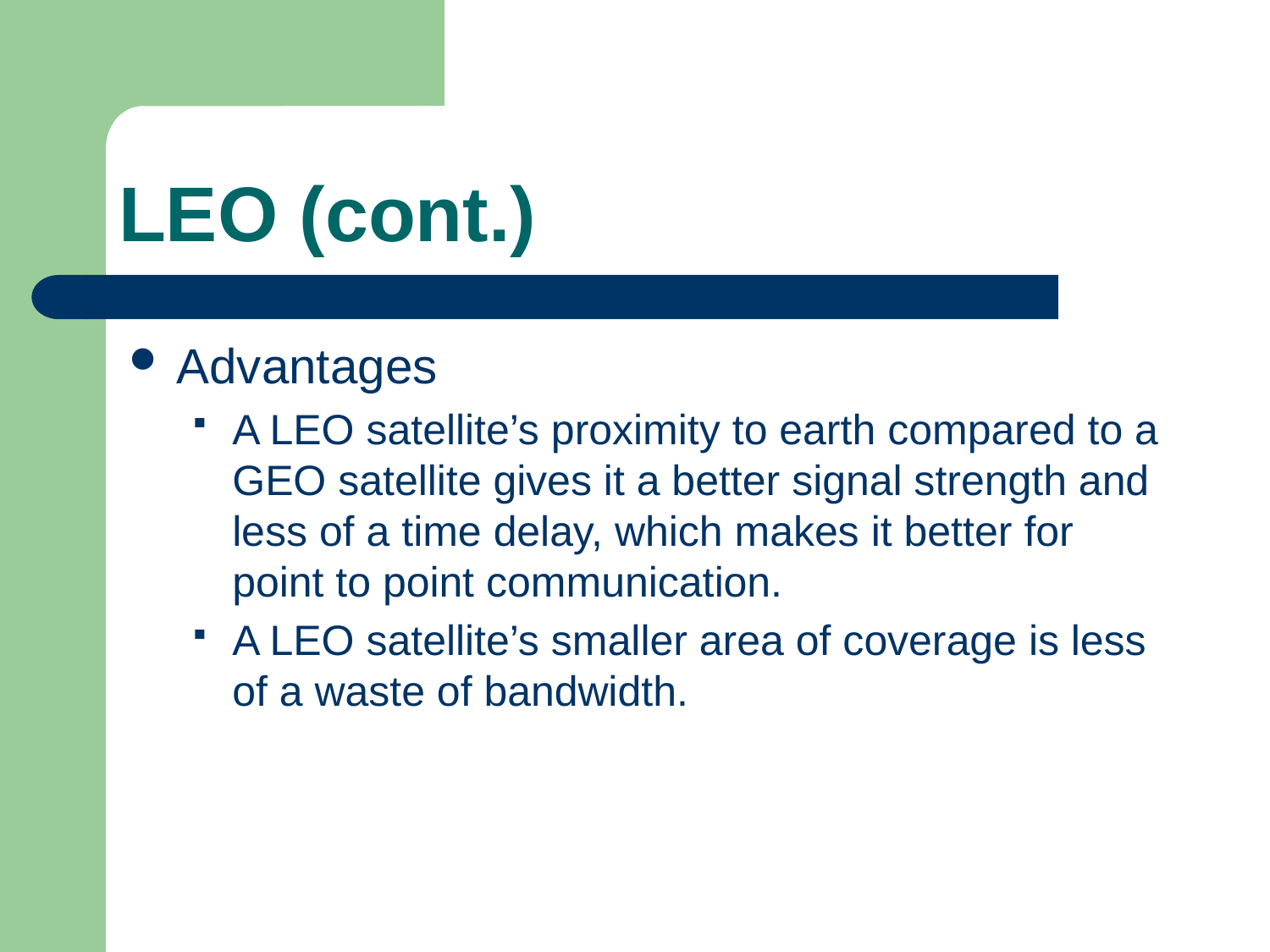

# LEO (cont.)
Advantages
A LEO satellite’s proximity to earth compared to a GEO satellite gives it a better signal strength and less of a time delay, which makes it better for point to point communication.
A LEO satellite’s smaller area of coverage is less of a waste of bandwidth.